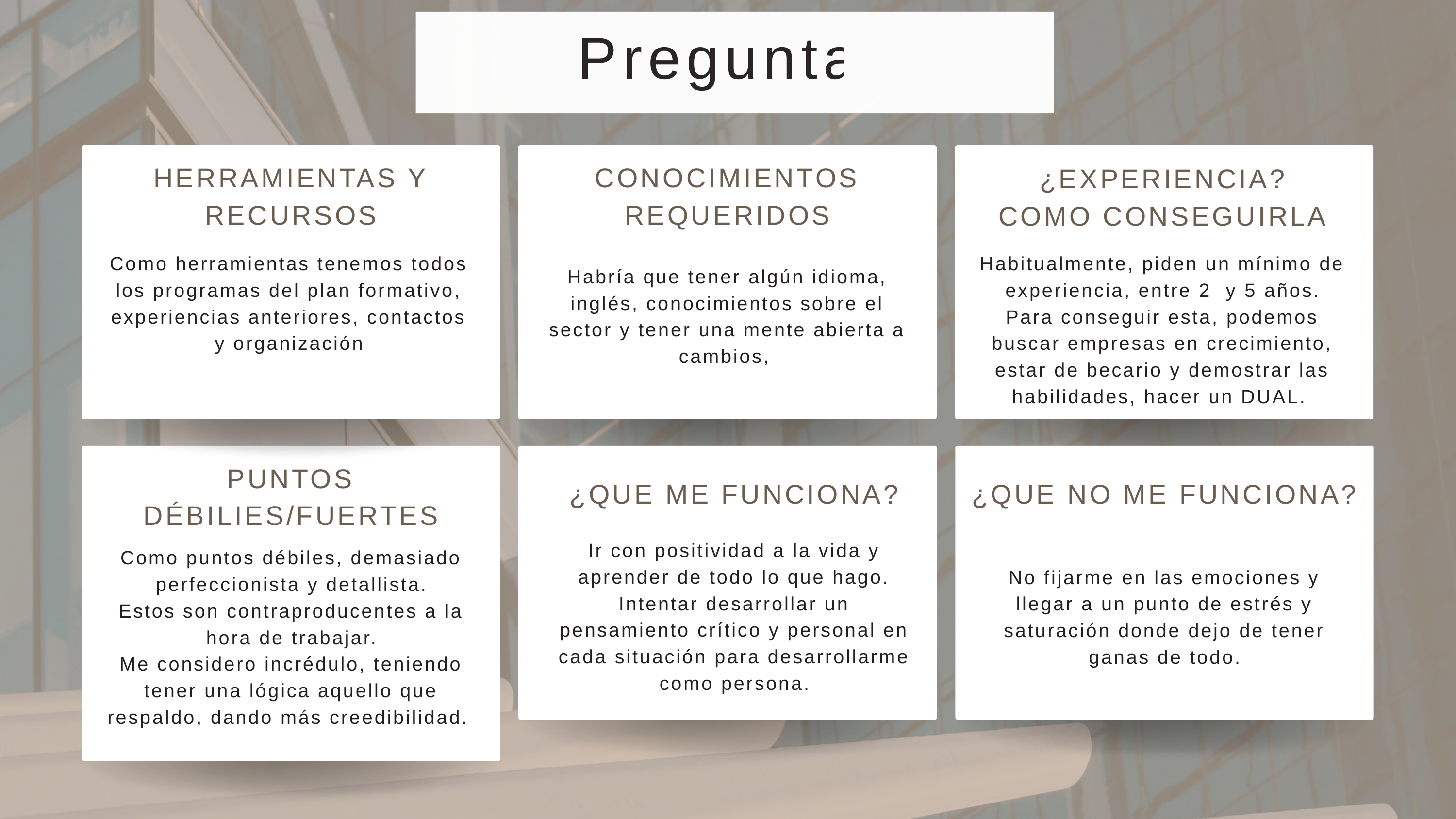

Preguntas

HERRAMIENTAS Y RECURSOS
CONOCIMIENTOS REQUERIDOS
¿EXPERIENCIA?
COMO CONSEGUIRLA
Como herramientas tenemos todos los programas del plan formativo, experiencias anteriores, contactos y organización
Habitualmente, piden un mínimo de experiencia, entre 2  y 5 años.
Para conseguir esta, podemos buscar empresas en crecimiento, estar de becario y demostrar las habilidades, hacer un DUAL.
Habría que tener algún idioma, inglés, conocimientos sobre el sector y tener una mente abierta a cambios,

PUNTOS DÉBILIES/FUERTES
¿QUE ME FUNCIONA?
¿QUE NO ME FUNCIONA?
Ir con positividad a la vida y aprender de todo lo que hago. Intentar desarrollar un pensamiento crítico y personal en cada situación para desarrollarme como persona.
Como puntos débiles, demasiado perfeccionista y detallista.
Estos son contraproducentes a la hora de trabajar.
Me considero incrédulo, teniendo tener una lógica aquello que respaldo, dando más creedibilidad.
No fijarme en las emociones y llegar a un punto de estrés y saturación donde dejo de tener ganas de todo.